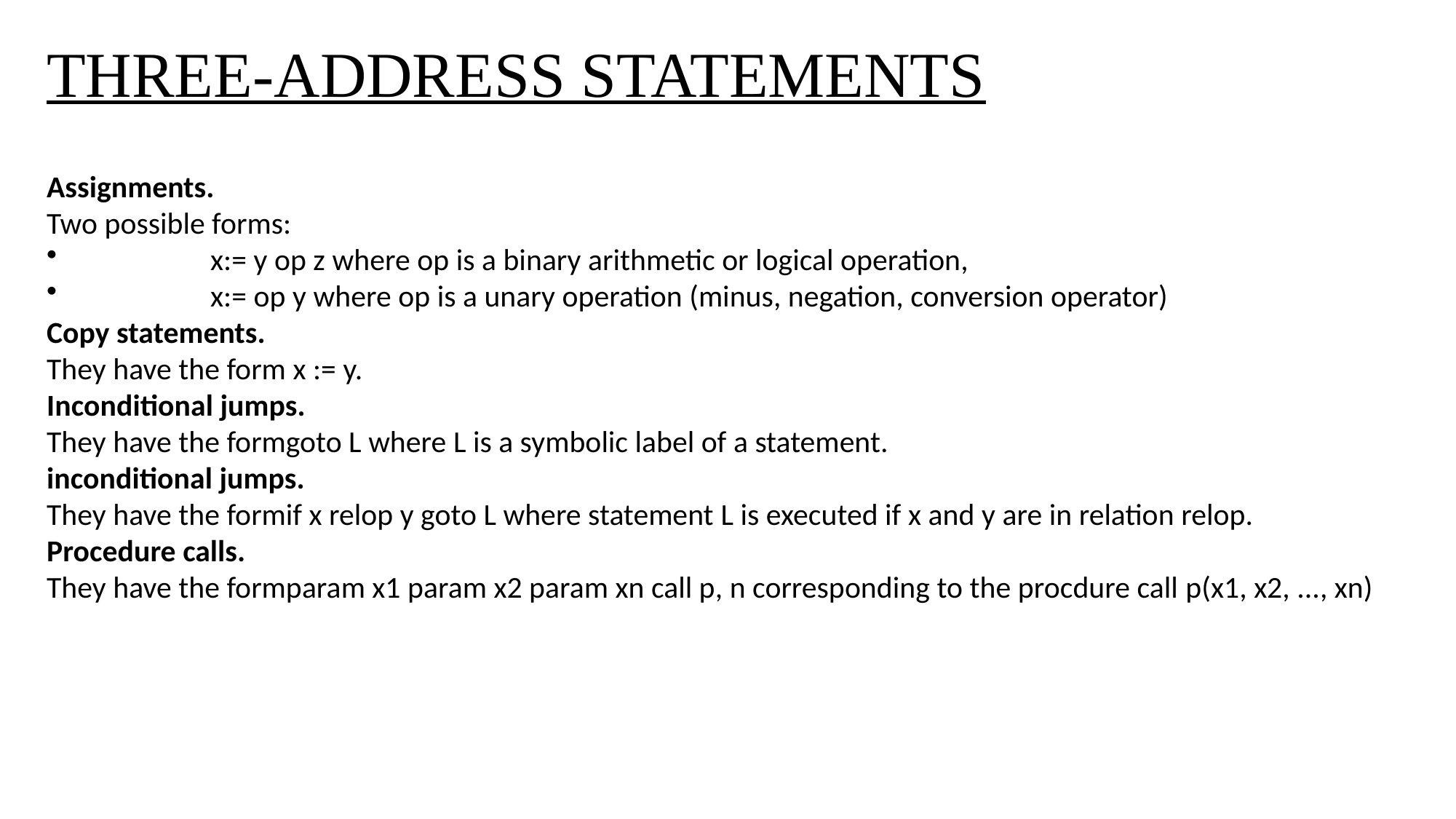

# THREE-ADDRESS STATEMENTS
Assignments.
Two possible forms:
x:= y op z where op is a binary arithmetic or logical operation,
x:= op y where op is a unary operation (minus, negation, conversion operator)
Copy statements.
They have the form x := y.
Inconditional jumps.
They have the formgoto L where L is a symbolic label of a statement.
inconditional jumps.
They have the formif x relop y goto L where statement L is executed if x and y are in relation relop.
Procedure calls.
They have the formparam x1 param x2 param xn call p, n corresponding to the procdure call p(x1, x2, ..., xn)